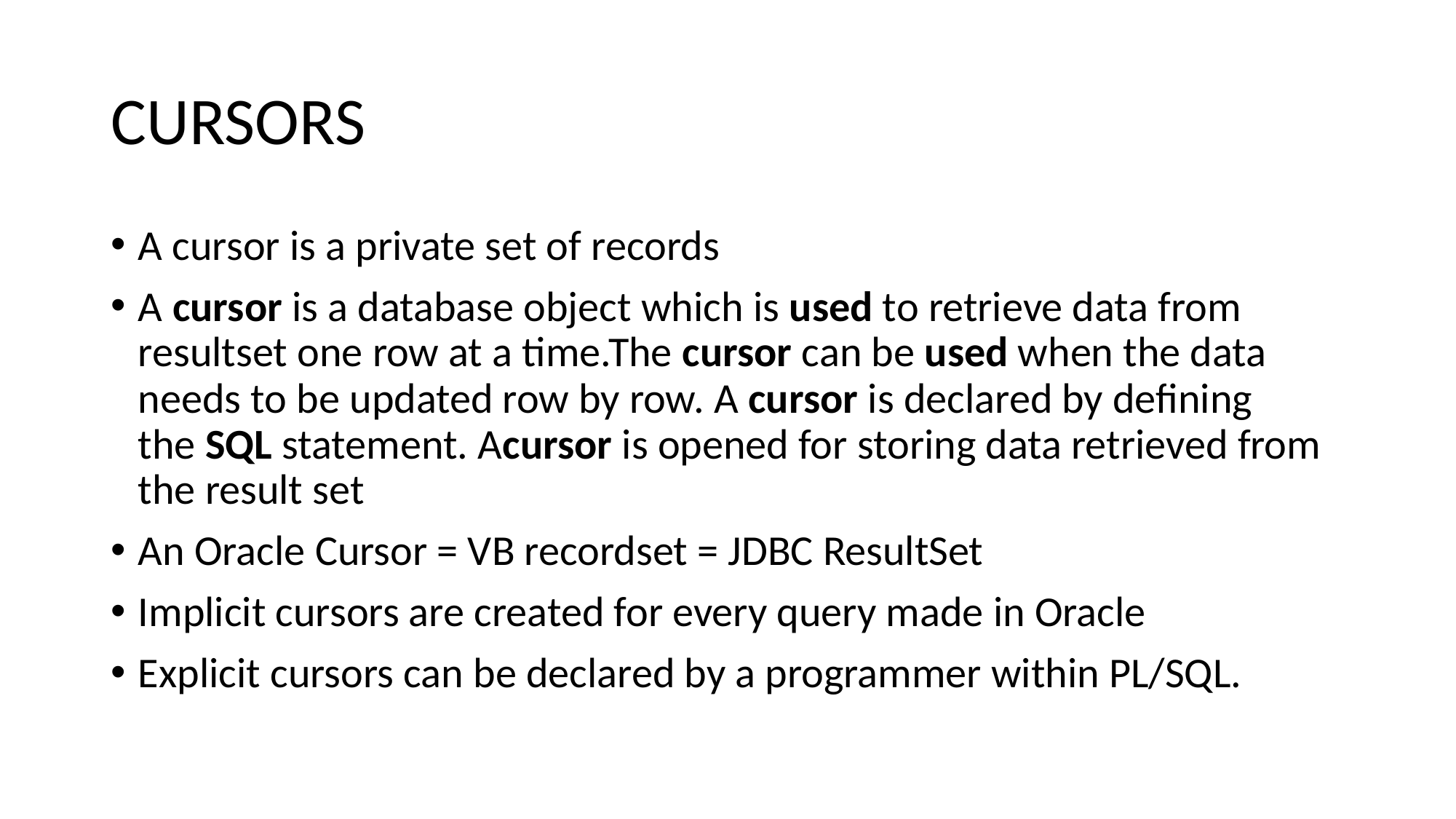

# CURSORS
A cursor is a private set of records
A cursor is a database object which is used to retrieve data from resultset one row at a time.The cursor can be used when the data needs to be updated row by row. A cursor is declared by defining the SQL statement. Acursor is opened for storing data retrieved from the result set
An Oracle Cursor = VB recordset = JDBC ResultSet
Implicit cursors are created for every query made in Oracle
Explicit cursors can be declared by a programmer within PL/SQL.